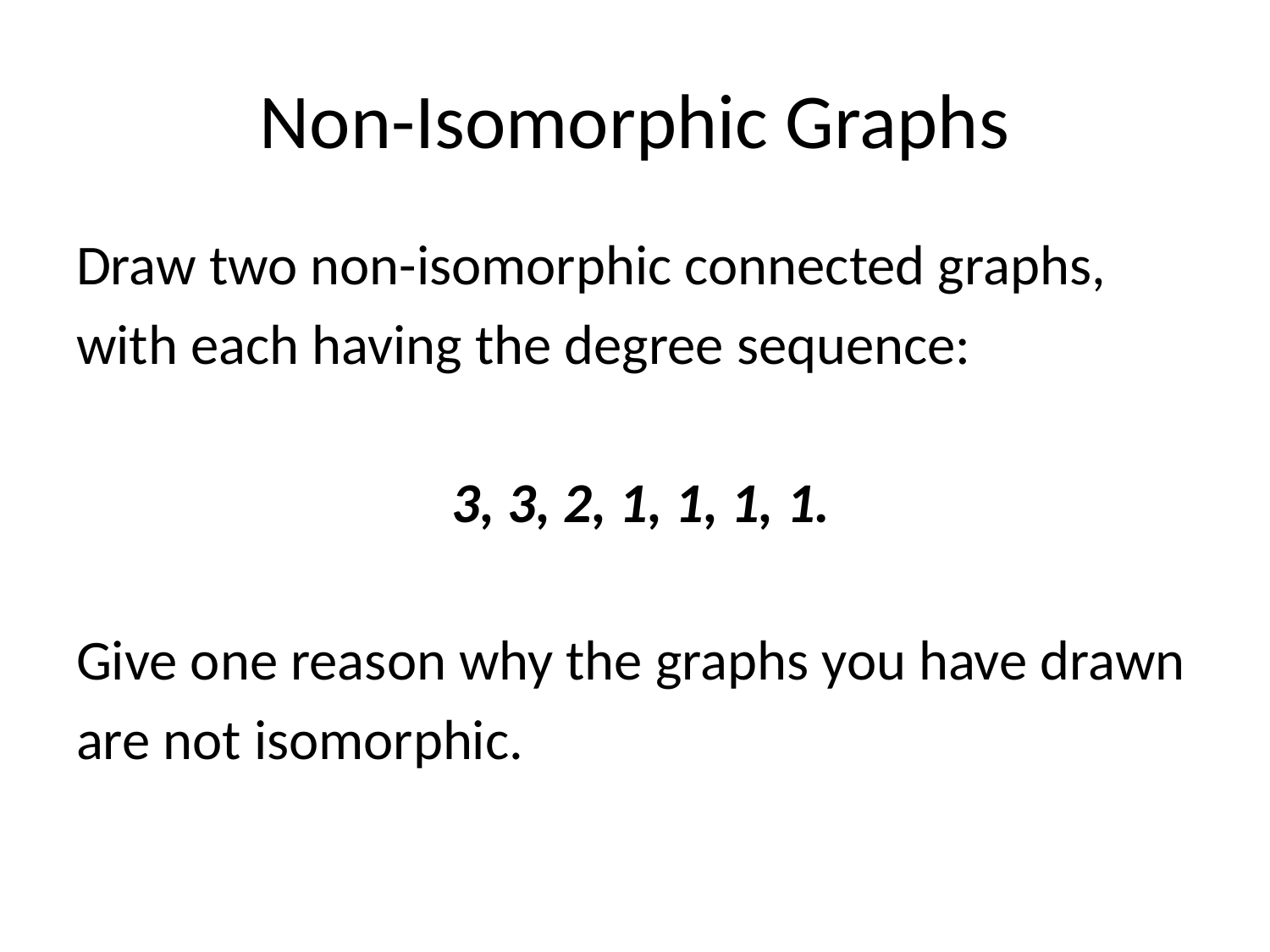

# Non-Isomorphic Graphs
Draw two non-isomorphic connected graphs,
with each having the degree sequence:

 3, 3, 2, 1, 1, 1, 1.

Give one reason why the graphs you have drawn
are not isomorphic.